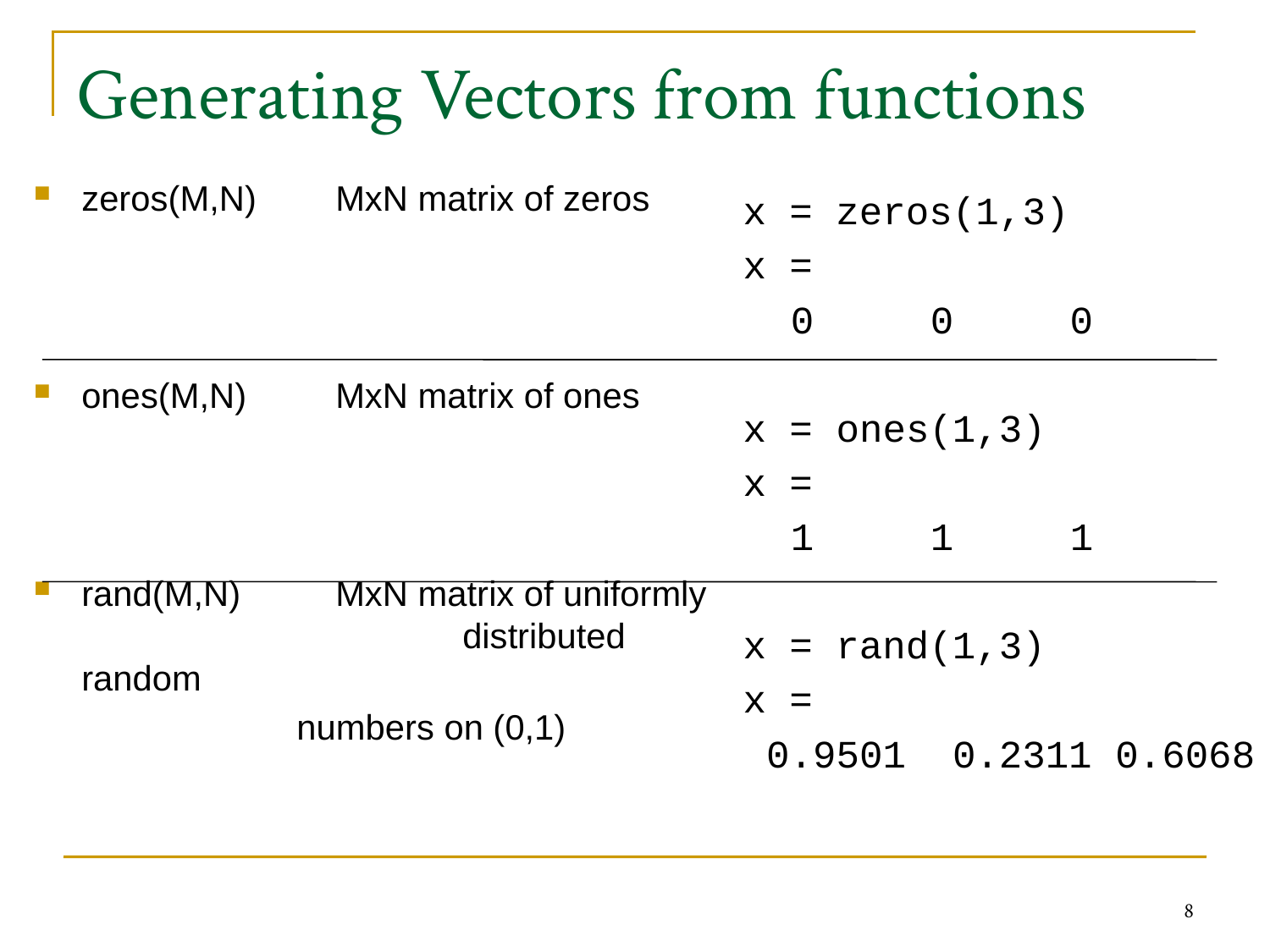

# Generating Vectors from functions
zeros(M,N)	MxN matrix of zeros

ones(M,N)	MxN matrix of ones

rand(M,N)	MxN matrix of uniformly 			distributed random
                           numbers on (0,1)
x = zeros(1,3)
x =
	0     0     0

x = ones(1,3)
x =
	1     1     1

x = rand(1,3)
x =
 0.9501  0.2311 0.6068

8